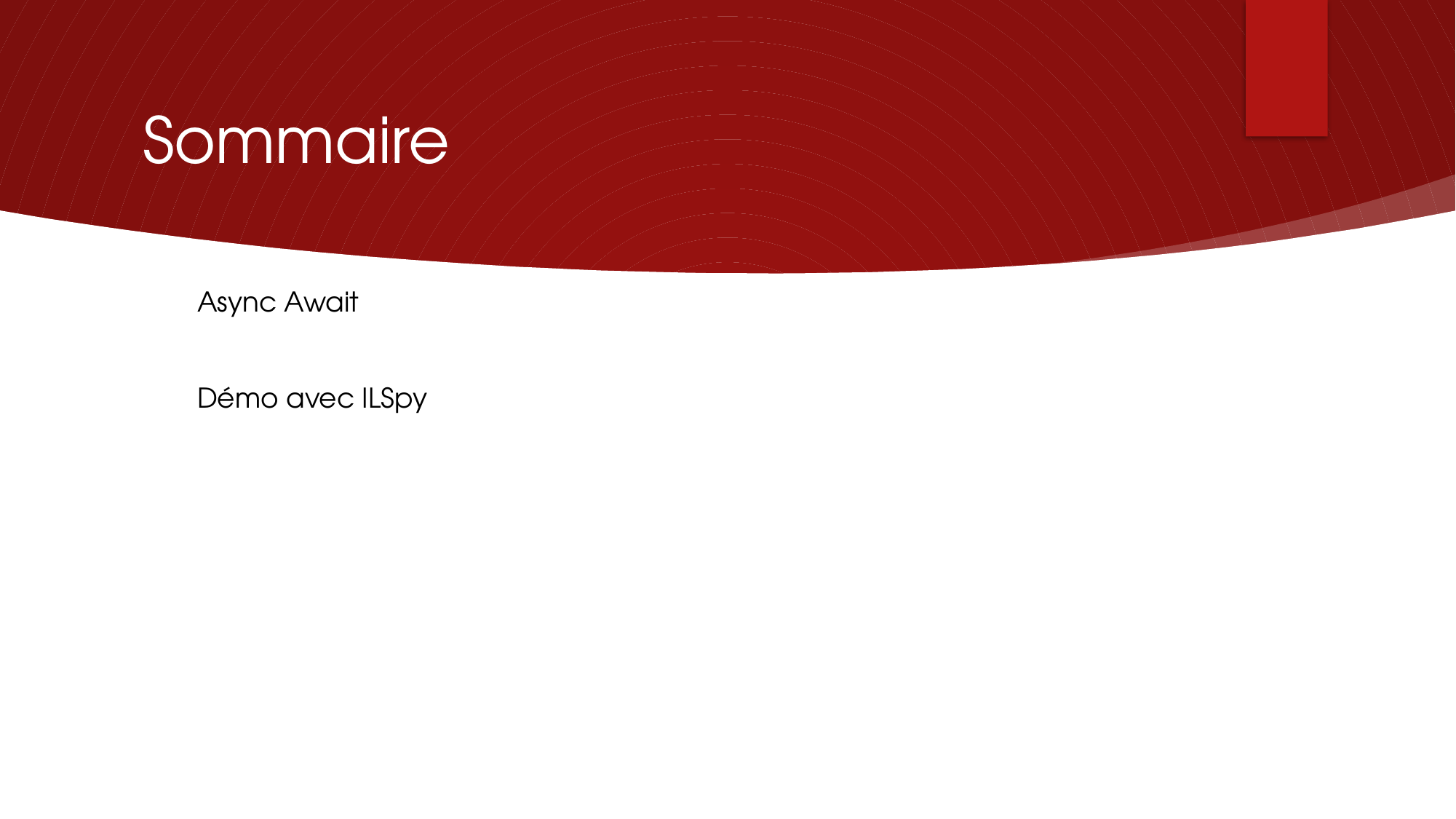

# Sommaire

Async Await

Démo avec ILSpy